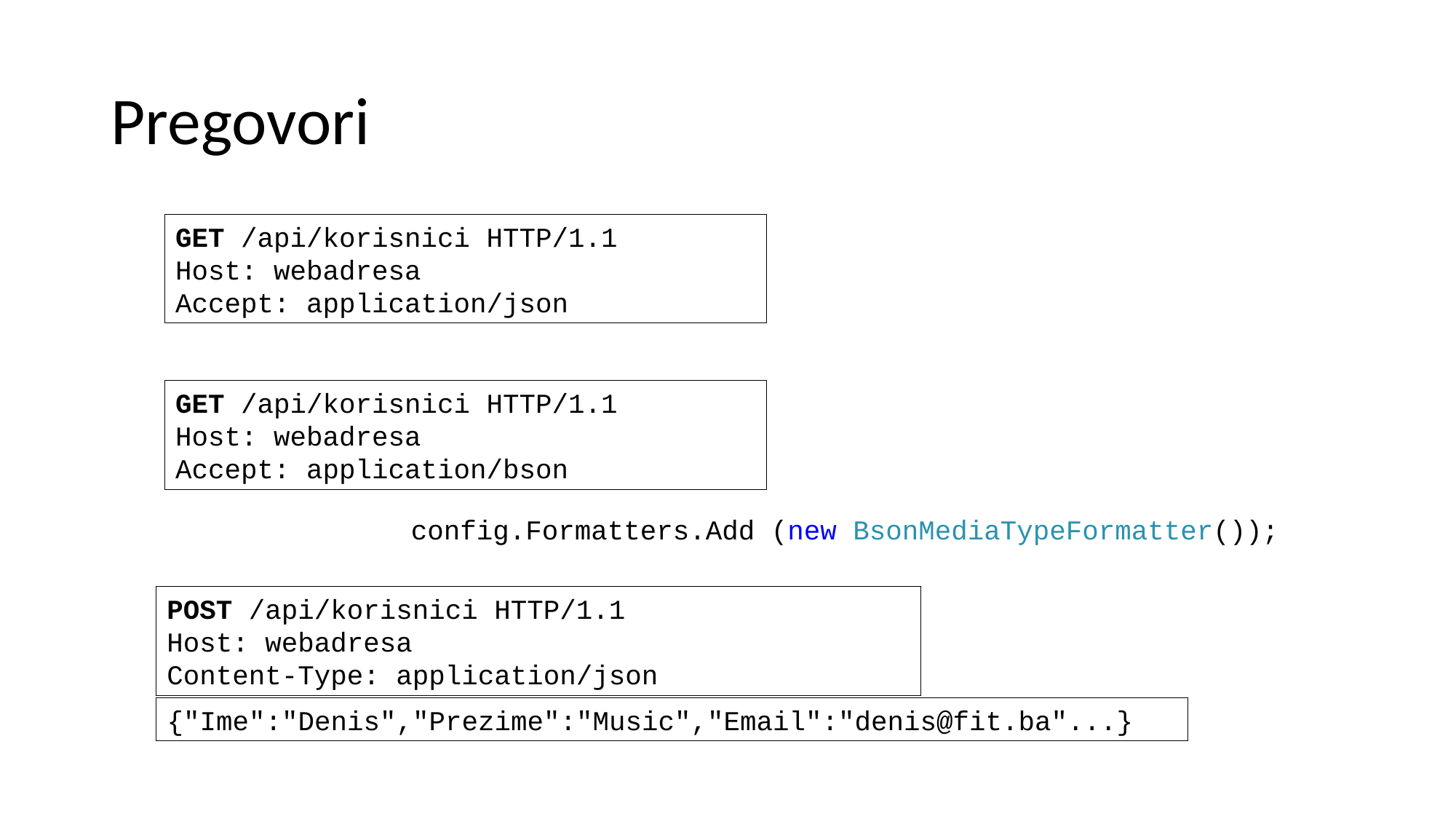

# Pregovori
GET /api/korisnici HTTP/1.1
Host: webadresa
Accept: application/json
GET /api/korisnici HTTP/1.1
Host: webadresa
Accept: application/bson
 config.Formatters.Add (new BsonMediaTypeFormatter());
POST /api/korisnici HTTP/1.1
Host: webadresa
Content-Type: application/json
{"Ime":"Denis","Prezime":"Music","Email":"denis@fit.ba"...}